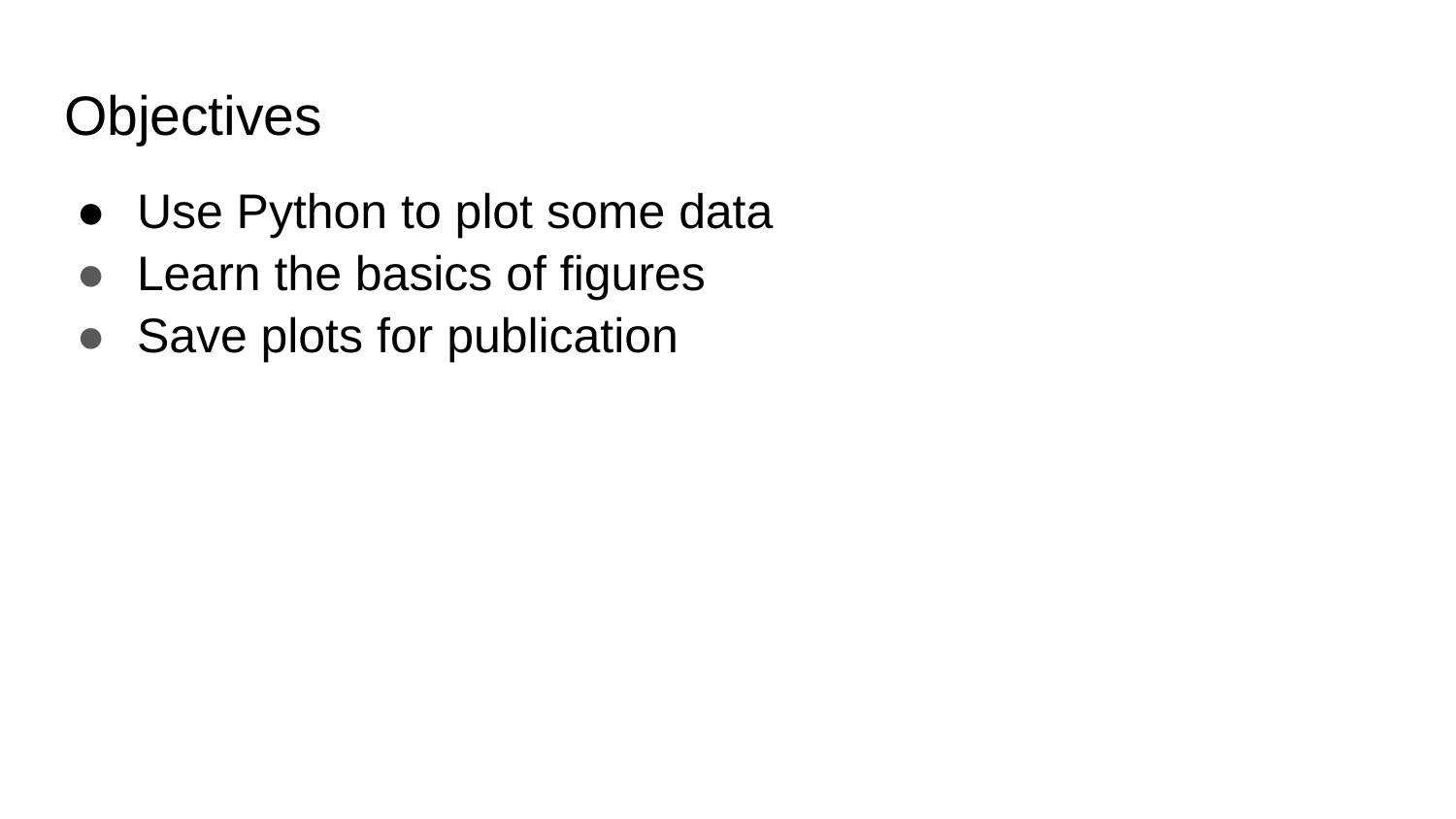

# Objectives
Use Python to plot some data
Learn the basics of figures
Save plots for publication